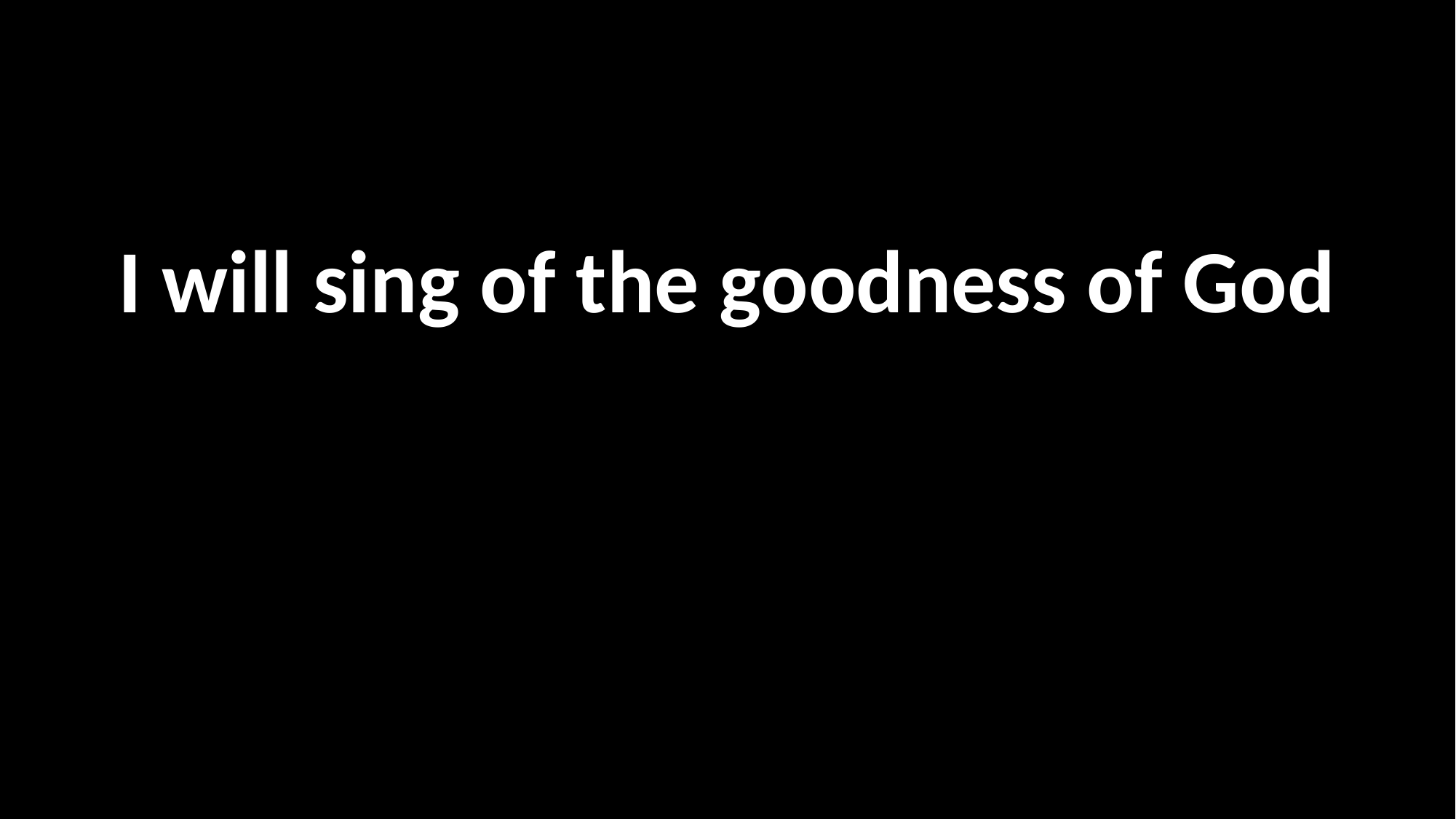

I will sing of the goodness of God
#